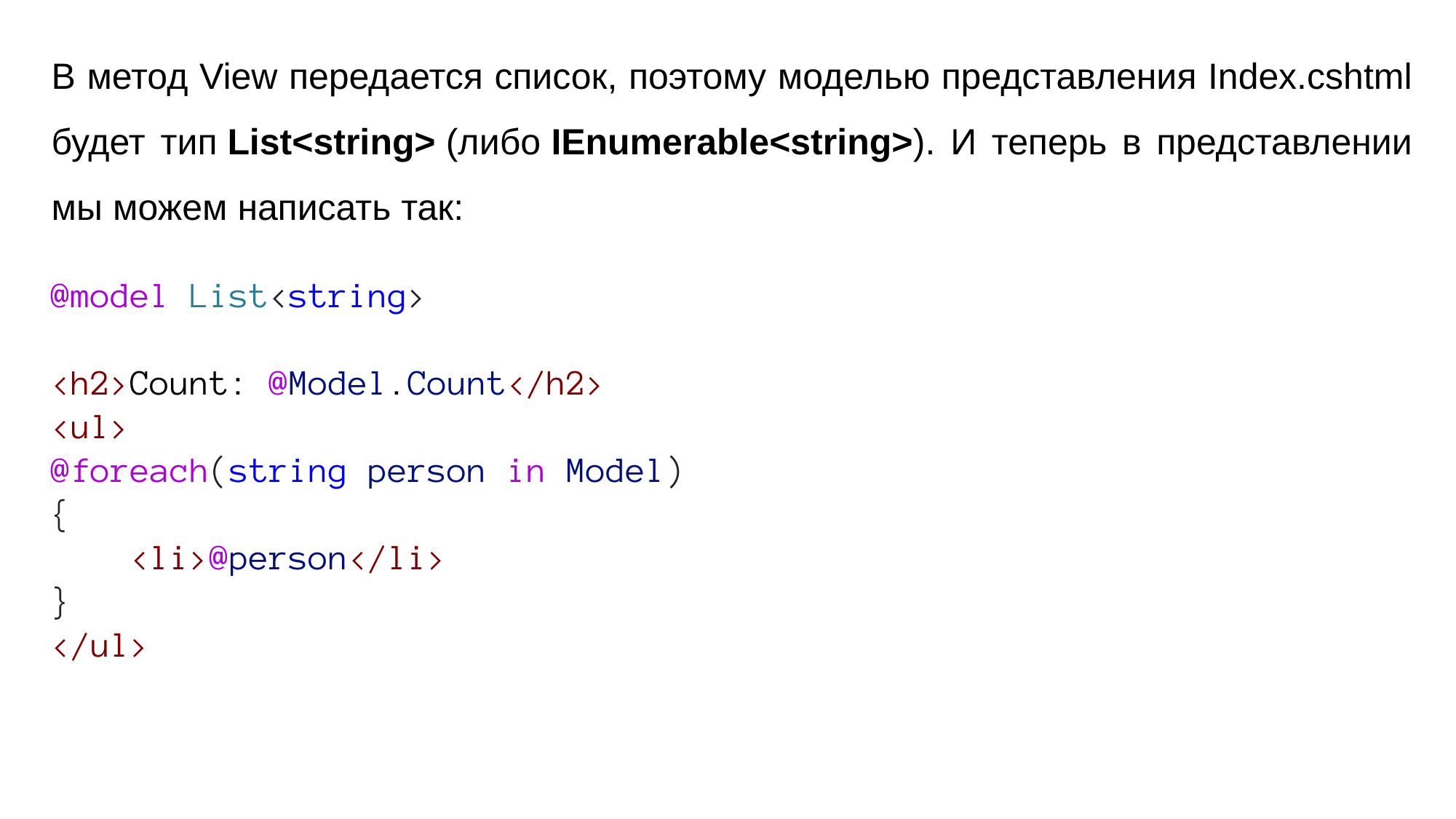

В метод View передается список, поэтому моделью представления Index.cshtml будет тип List<string> (либо IEnumerable<string>). И теперь в представлении мы можем написать так:

@model List<string>

<h2>Count: @Model.Count</h2>
<ul>
@foreach(string person in Model)
{
    <li>@person</li>
}
</ul>